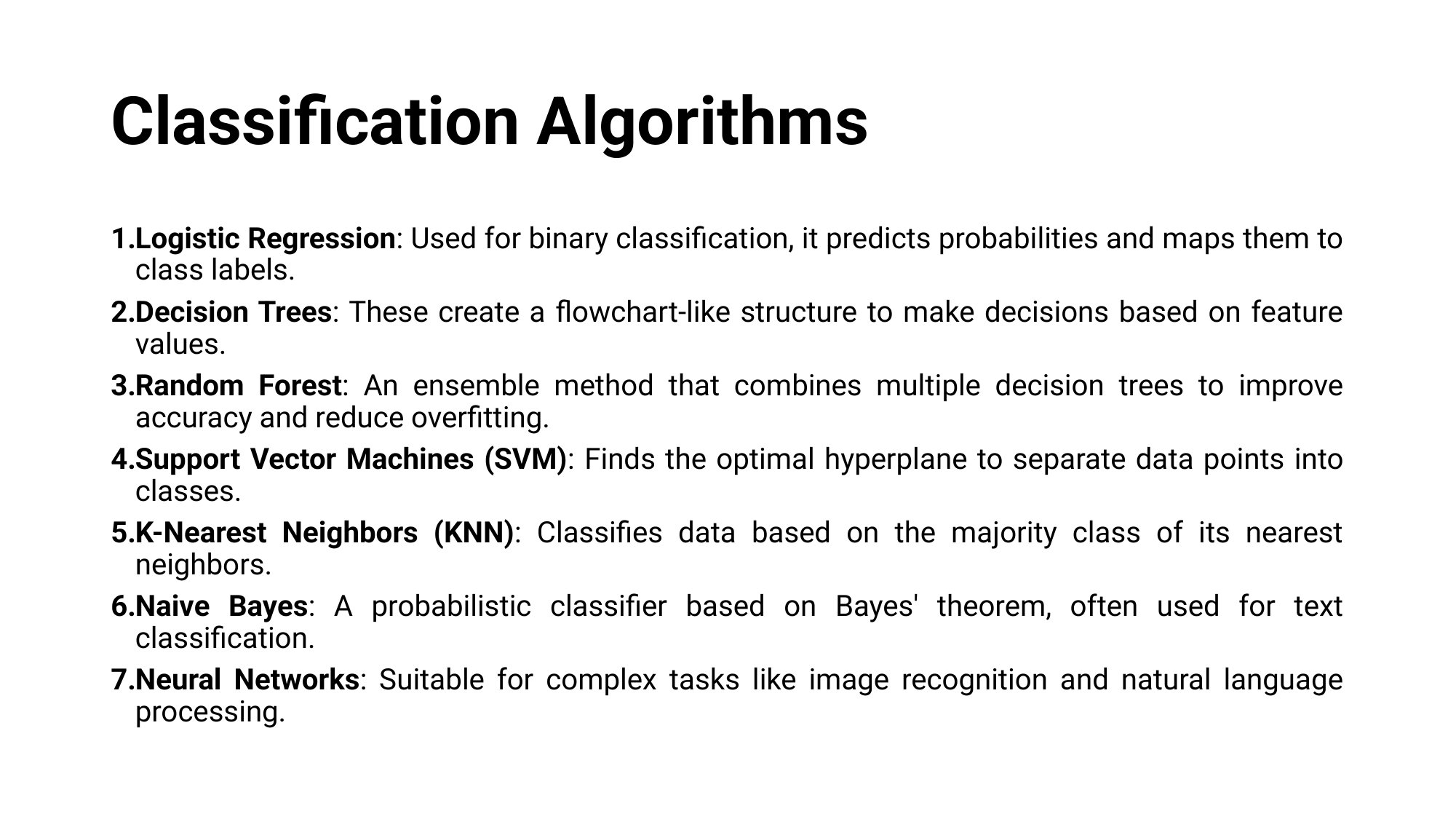

# Classification Algorithms
Logistic Regression: Used for binary classification, it predicts probabilities and maps them to class labels.
Decision Trees: These create a flowchart-like structure to make decisions based on feature values.
Random Forest: An ensemble method that combines multiple decision trees to improve accuracy and reduce overfitting.
Support Vector Machines (SVM): Finds the optimal hyperplane to separate data points into classes.
K-Nearest Neighbors (KNN): Classifies data based on the majority class of its nearest neighbors.
Naive Bayes: A probabilistic classifier based on Bayes' theorem, often used for text classification.
Neural Networks: Suitable for complex tasks like image recognition and natural language processing.